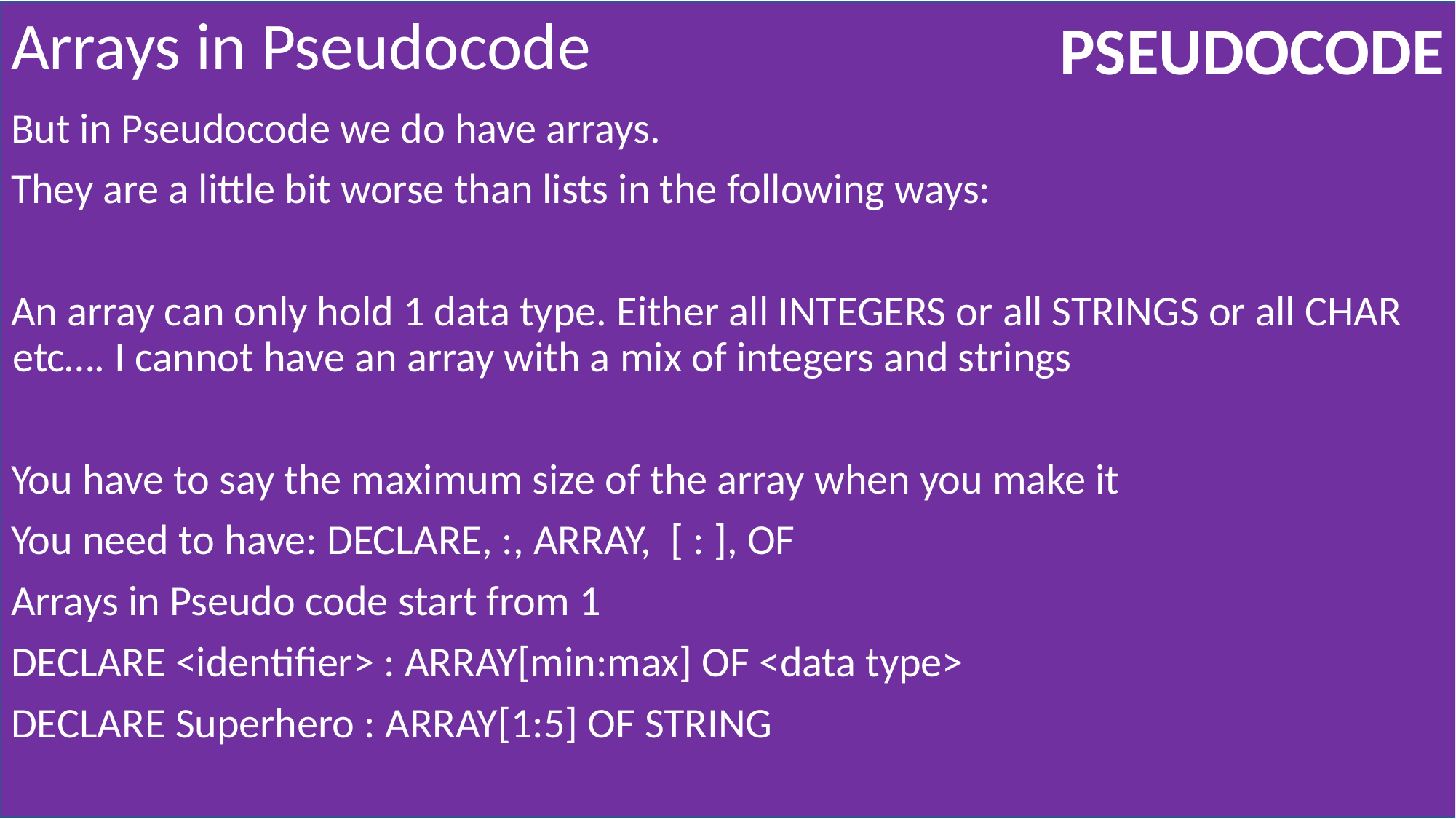

# Arrays in Pseudocode
But in Pseudocode we do have arrays.
They are a little bit worse than lists in the following ways:

An array can only hold 1 data type. Either all INTEGERS or all STRINGS or all CHAR etc…. I cannot have an array with a mix of integers and strings

You have to say the maximum size of the array when you make it
You need to have: DECLARE, :, ARRAY,  [ : ], OF
Arrays in Pseudo code start from 1
DECLARE <identifier> : ARRAY[min:max] OF <data type>
DECLARE Superhero : ARRAY[1:5] OF STRING